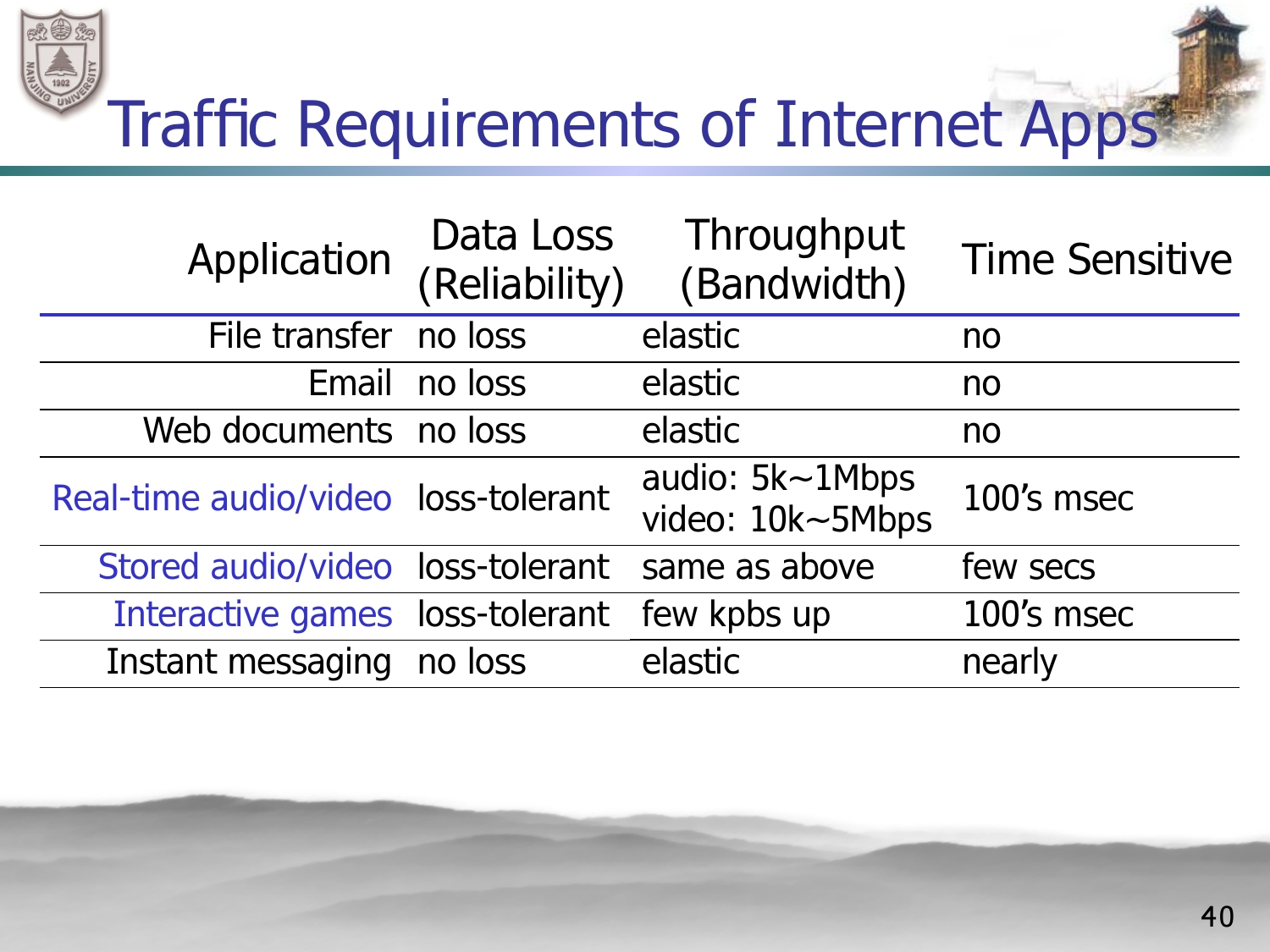

# Traffic Requirements of Internet Apps
| Application | Data Loss (Reliability) | Throughput (Bandwidth) | Time Sensitive |
| --- | --- | --- | --- |
| File transfer | no loss | elastic | no |
| Email | no loss | elastic | no |
| Web documents | no loss | elastic | no |
| Real-time audio/video | loss-tolerant | audio: 5k~1Mbps video: 10k~5Mbps | 100’s msec |
| Stored audio/video | loss-tolerant | same as above | few secs |
| Interactive games | loss-tolerant | few kpbs up | 100’s msec |
| Instant messaging | no loss | elastic | nearly |
40